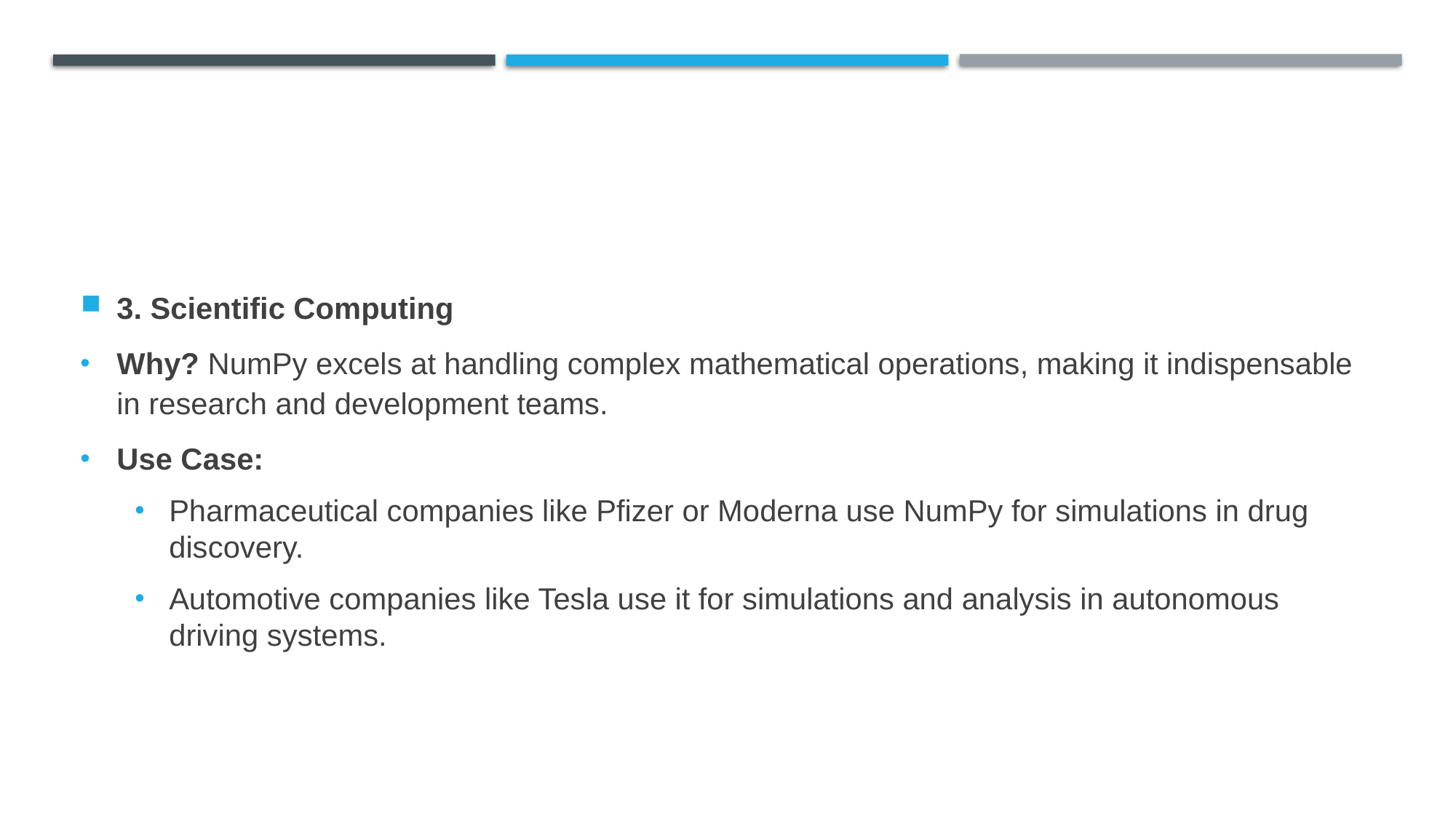

#
3. Scientific Computing
Why? NumPy excels at handling complex mathematical operations, making it indispensable in research and development teams.
Use Case:
Pharmaceutical companies like Pfizer or Moderna use NumPy for simulations in drug discovery.
Automotive companies like Tesla use it for simulations and analysis in autonomous driving systems.